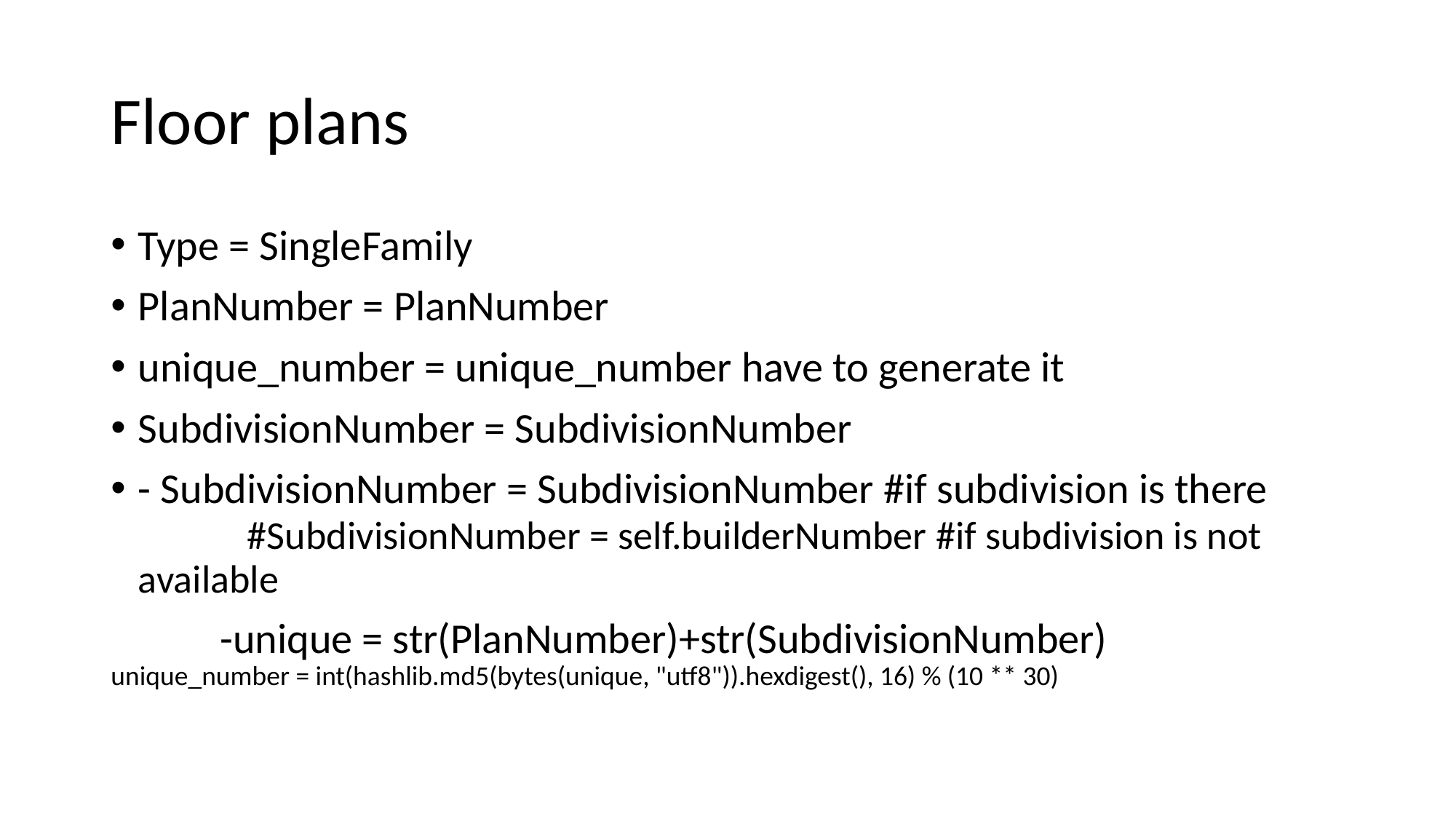

# Floor plans
Type = SingleFamily
PlanNumber = PlanNumber
unique_number = unique_number have to generate it
SubdivisionNumber = SubdivisionNumber
- SubdivisionNumber = SubdivisionNumber #if subdivision is there        	#SubdivisionNumber = self.builderNumber #if subdivision is not available
	-unique = str(PlanNumber)+str(SubdivisionNumber)        	unique_number = int(hashlib.md5(bytes(unique, "utf8")).hexdigest(), 16) % (10 ** 30)